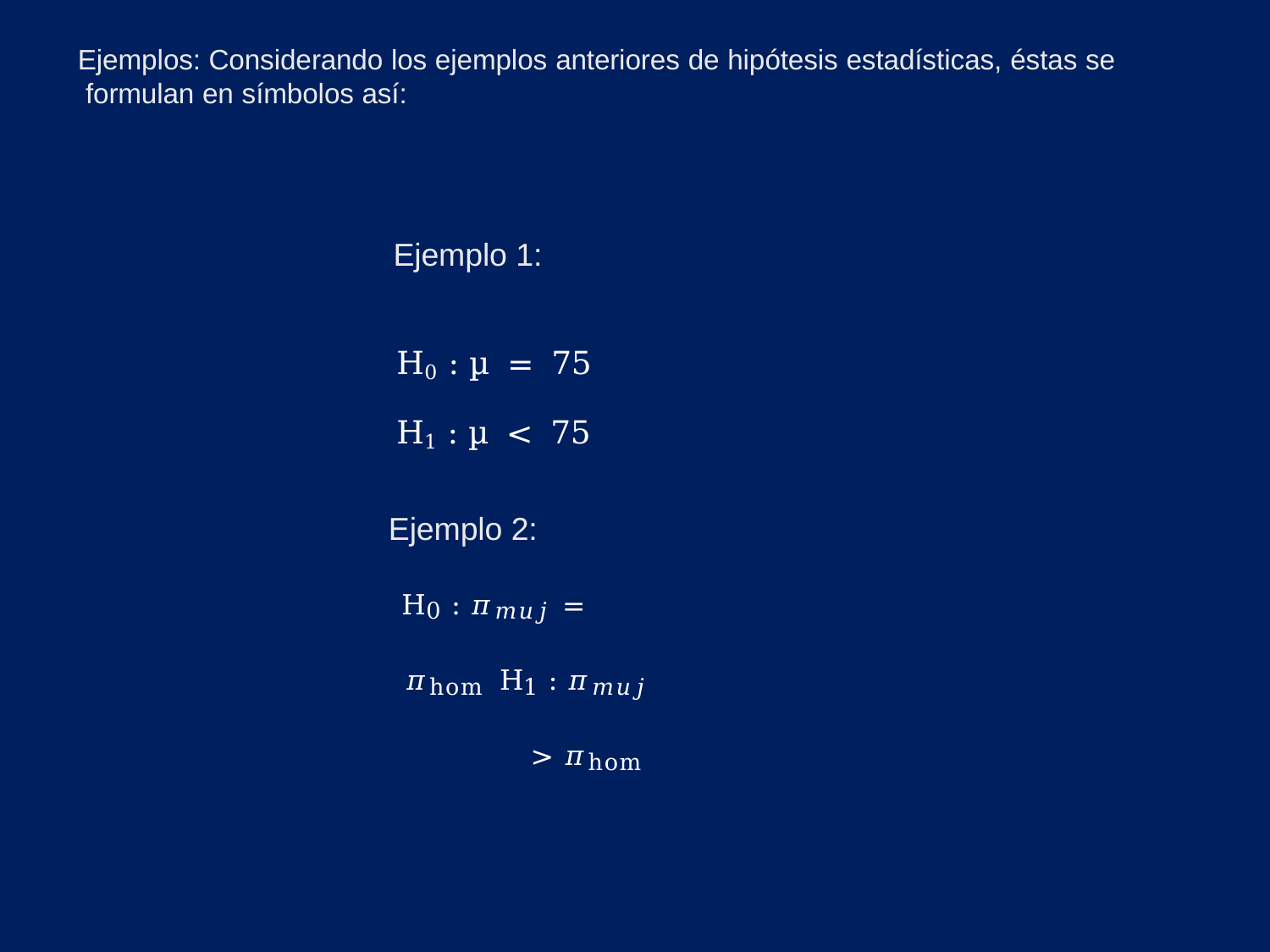

Ejemplos: Considerando los ejemplos anteriores de hipótesis estadísticas, éstas se  formulan en símbolos así:
# Ejemplo 1:
H0 : µ = 75
H1 : µ < 75

Ejemplo 2:
H0 : 𝜋𝑚𝑢𝑗 = 𝜋hom  H1 : 𝜋𝑚𝑢𝑗	> 𝜋hom